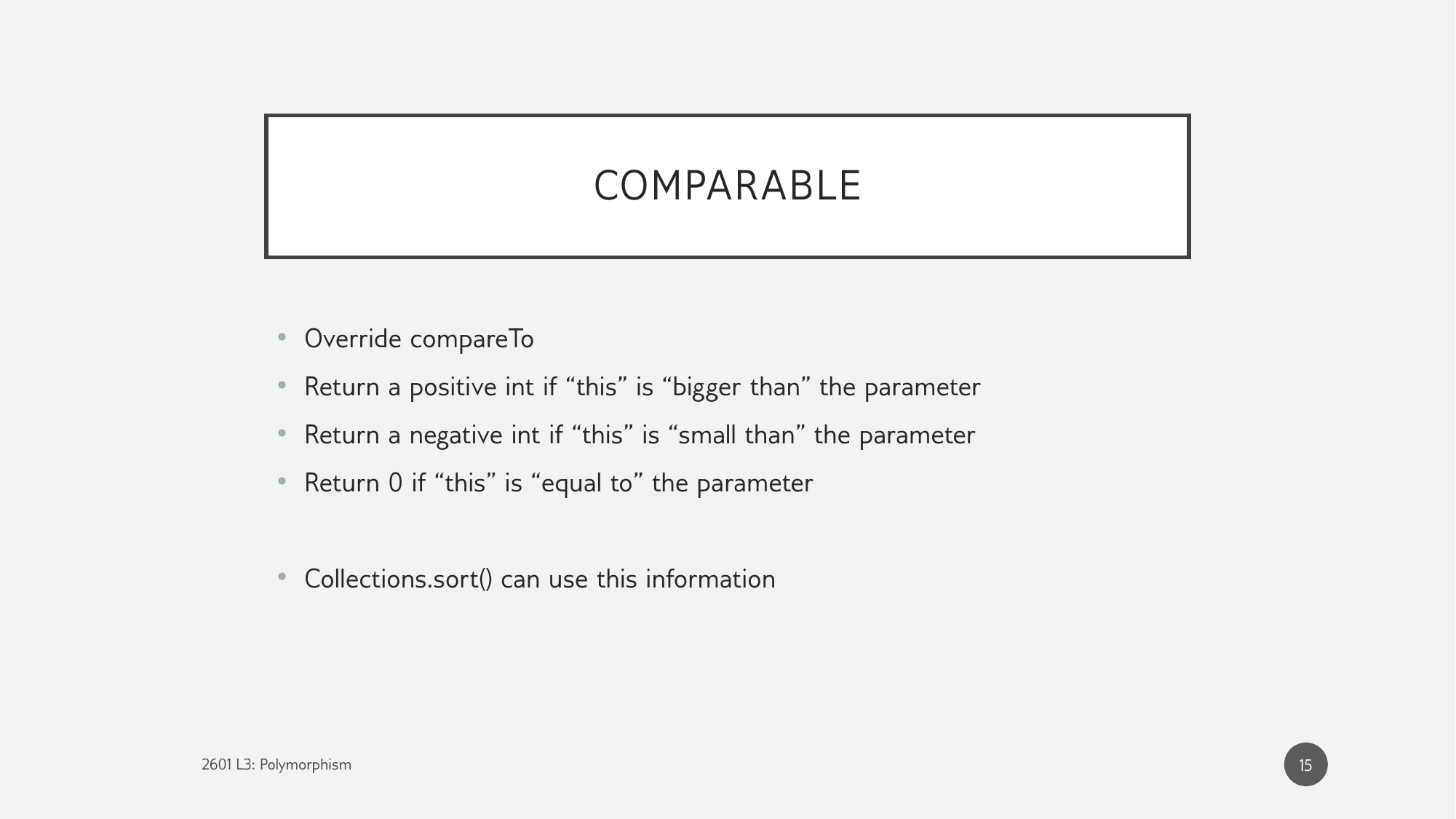

# Comparable
Override compareTo
Return a positive int if “this” is “bigger than” the parameter
Return a negative int if “this” is “small than” the parameter
Return 0 if “this” is “equal to” the parameter

Collections.sort() can use this information
15
2601 L3: Polymorphism